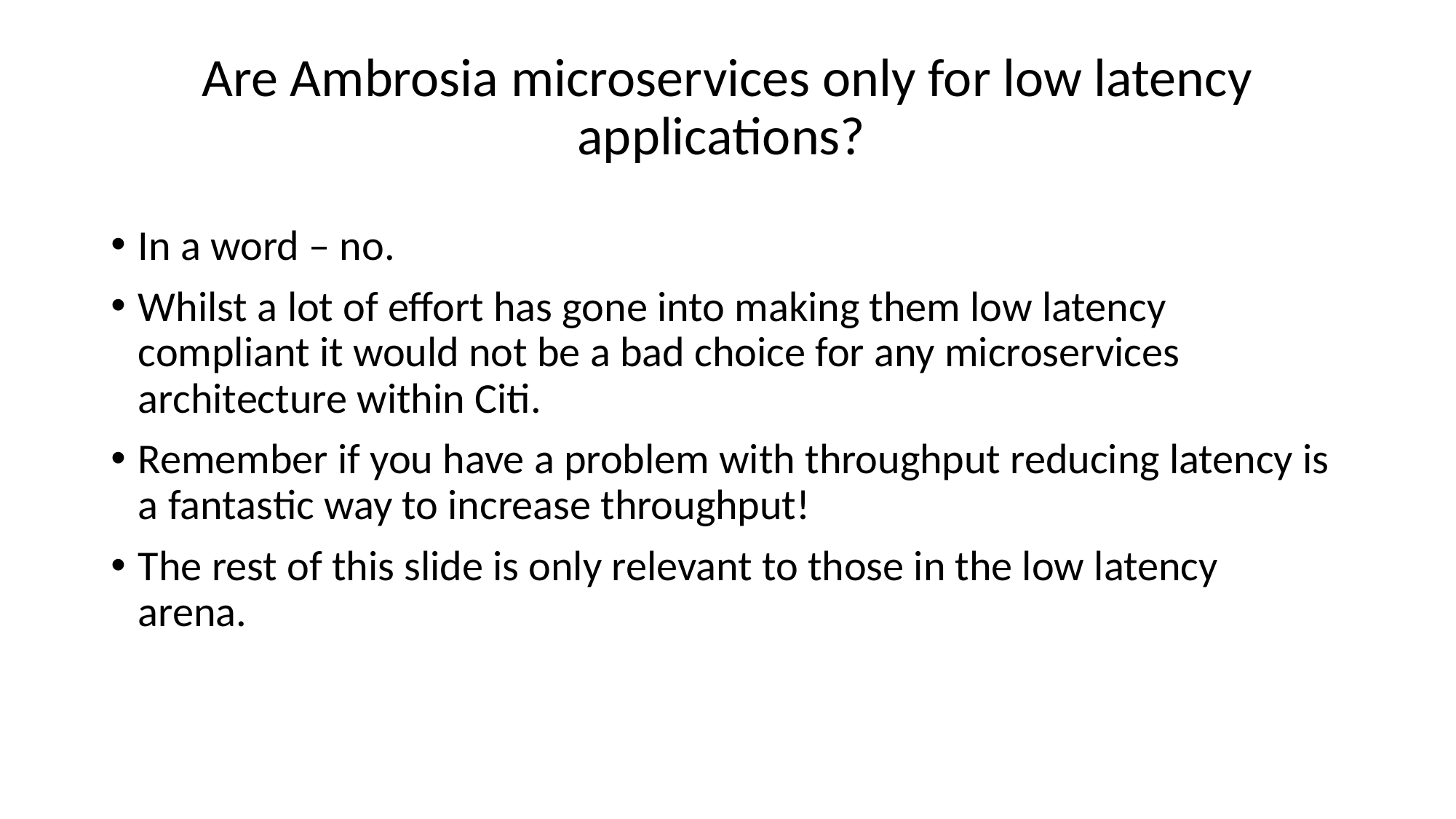

# Are Ambrosia microservices only for low latency applications?
In a word – no.
Whilst a lot of effort has gone into making them low latency compliant it would not be a bad choice for any microservices architecture within Citi.
Remember if you have a problem with throughput reducing latency is a fantastic way to increase throughput!
The rest of this slide is only relevant to those in the low latency arena.